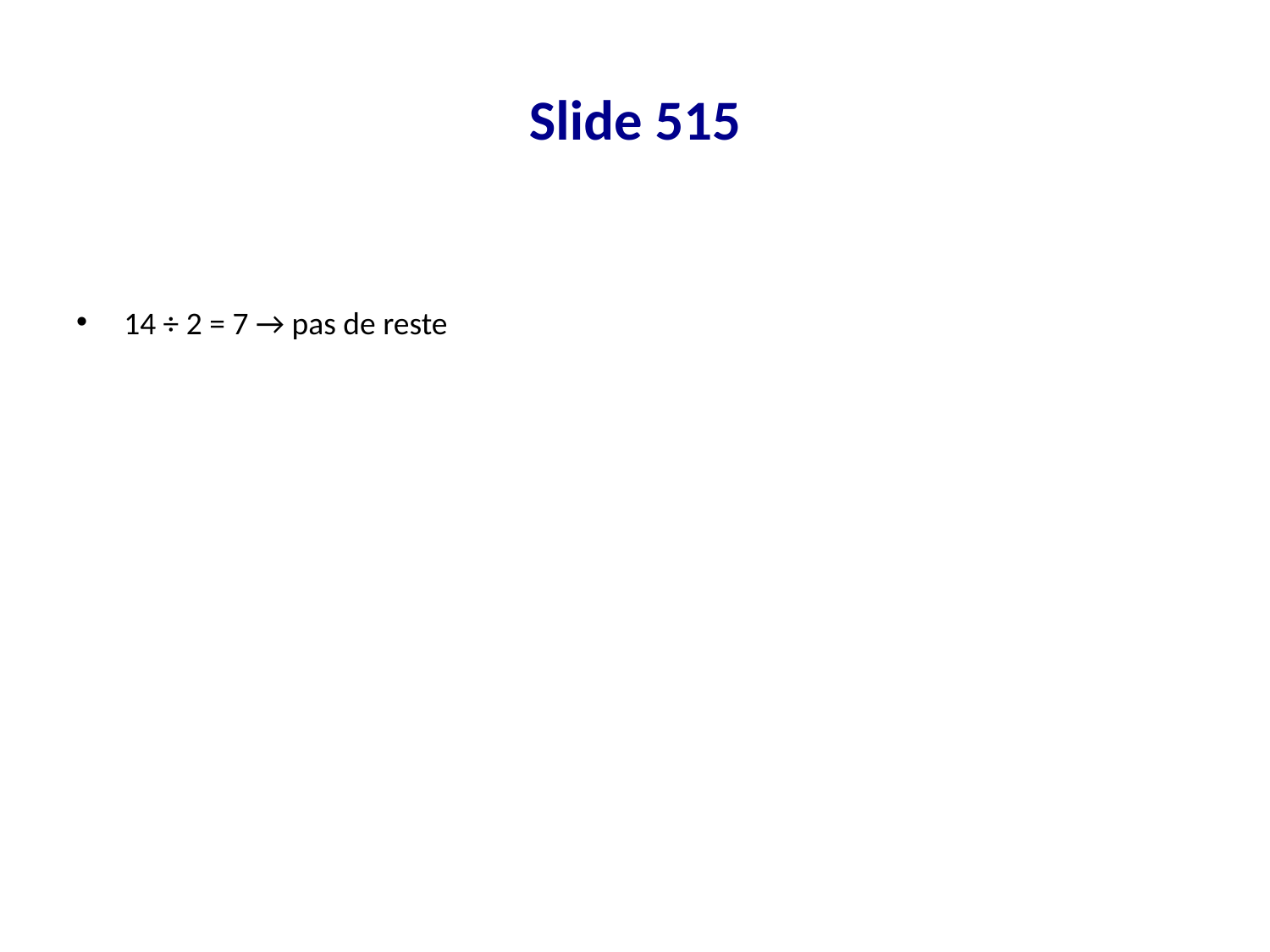

# Slide 515

14 ÷ 2 = 7 → pas de reste